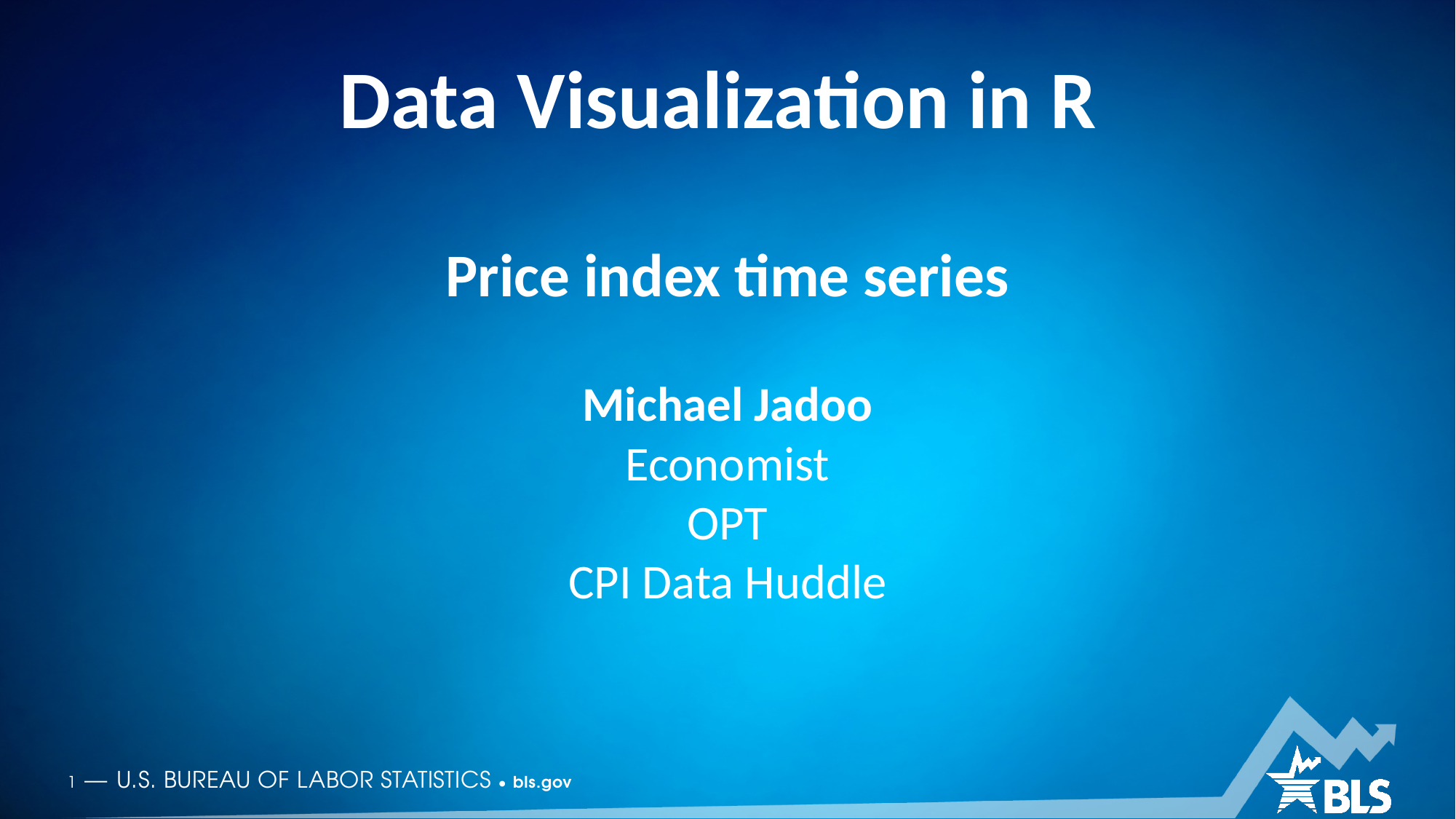

# Data Visualization in R
Price index time series
Michael Jadoo
Economist
OPT
CPI Data Huddle